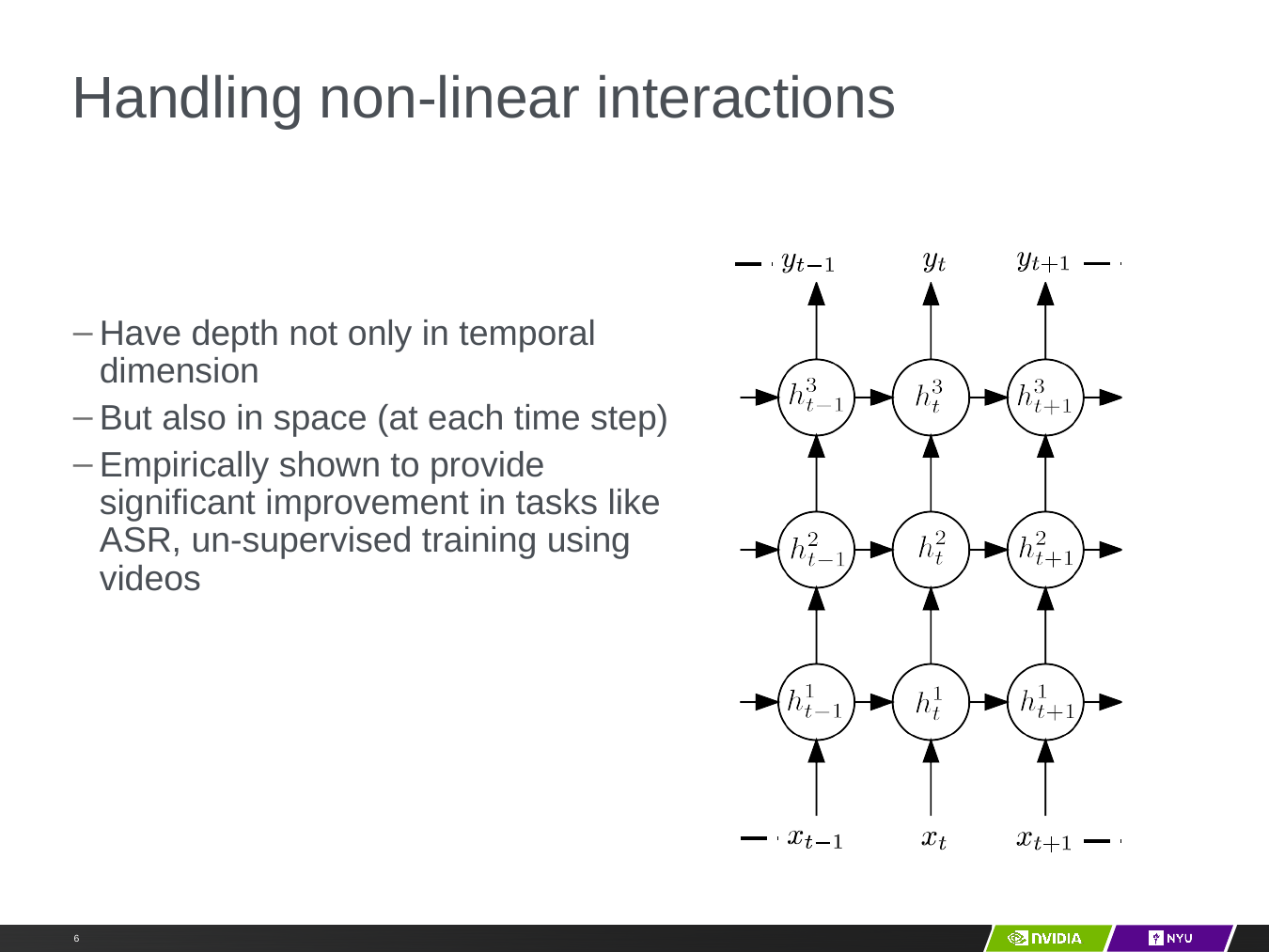

# Handling non-linear interactions

Have depth not only in temporal dimension
But also in space (at each time step)
Empirically shown to provide  significant improvement in tasks like ASR, un-supervised training using  videos